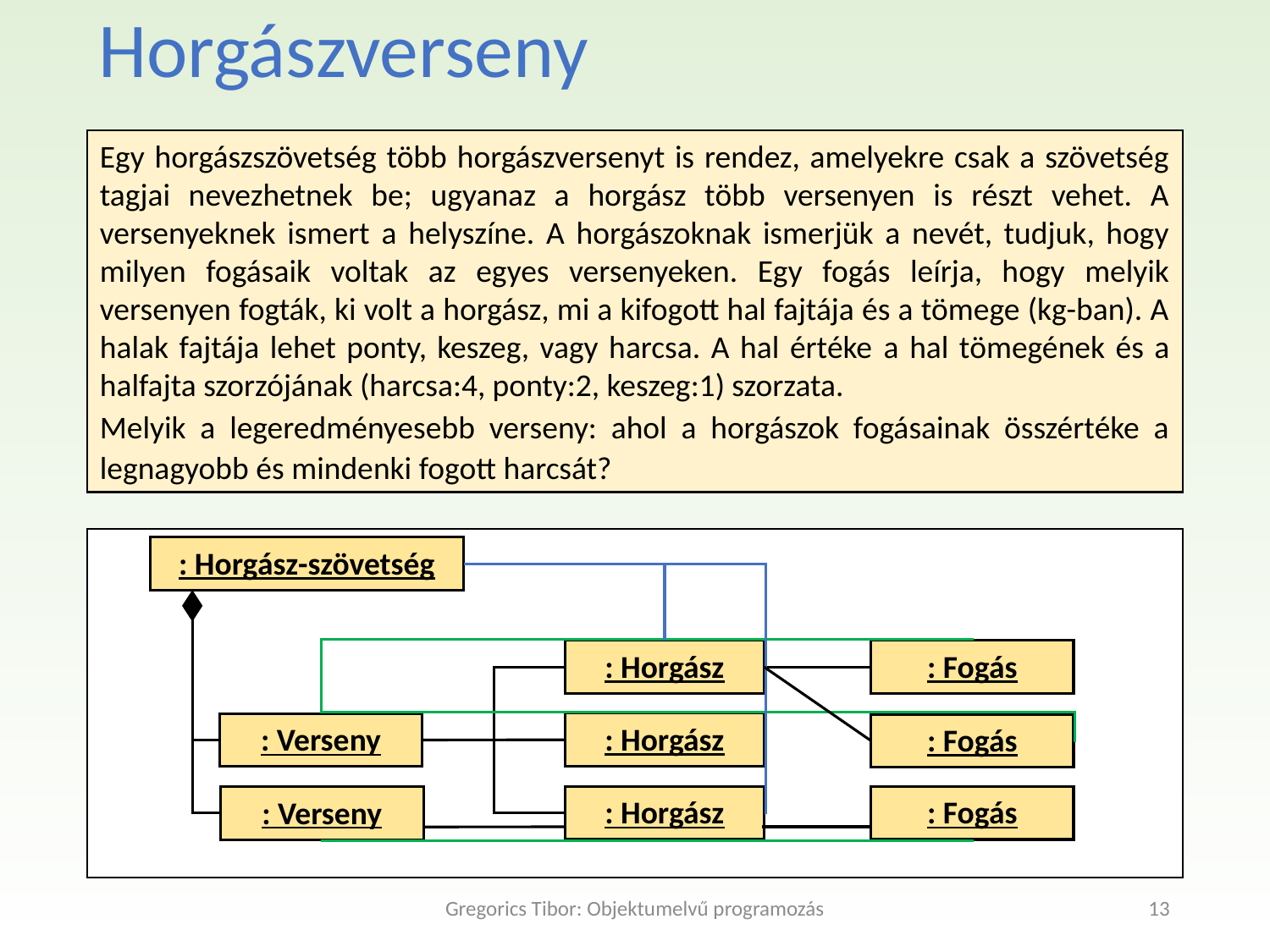

Horgászverseny
Egy horgászszövetség több horgászversenyt is rendez, amelyekre csak a szövetség tagjai nevezhetnek be; ugyanaz a horgász több versenyen is részt vehet. A versenyeknek ismert a helyszíne. A horgászoknak ismerjük a nevét, tudjuk, hogy milyen fogásaik voltak az egyes versenyeken. Egy fogás leírja, hogy melyik versenyen fogták, ki volt a horgász, mi a kifogott hal fajtája és a tömege (kg-ban). A halak fajtája lehet ponty, keszeg, vagy harcsa. A hal értéke a hal tömegének és a halfajta szorzójának (harcsa:4, ponty:2, keszeg:1) szorzata.
Melyik a legeredményesebb verseny: ahol a horgászok fogásainak összértéke a legnagyobb és mindenki fogott harcsát?

: Horgász-szövetség

: Horgász

: Fogás
: Horgász

: Verseny
: Fogás
: Horgász

: Fogás
: Verseny
Gregorics Tibor: Objektumelvű programozás
13